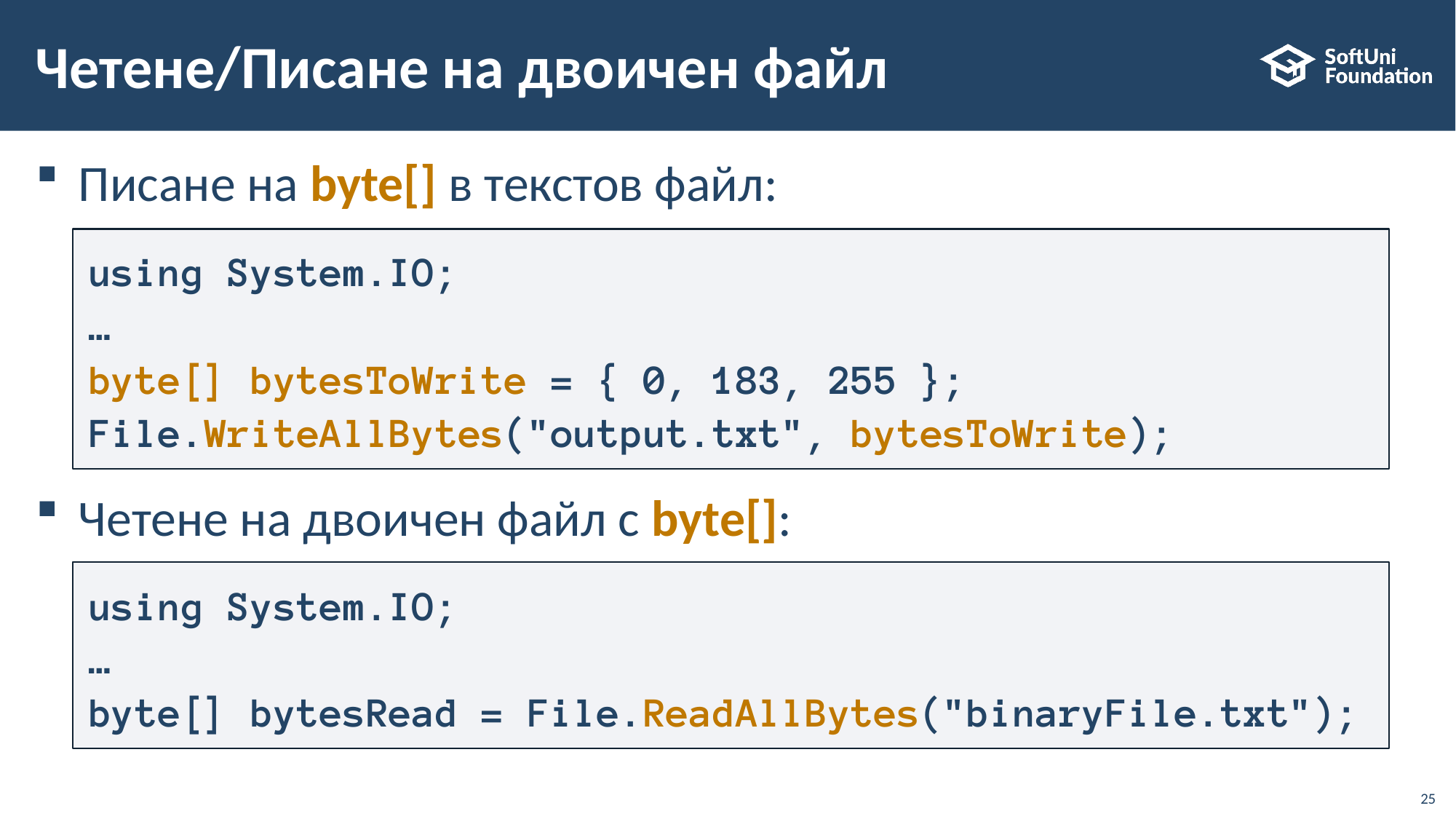

# Четене/Писане на двоичен файл
Писане на byte[] в текстов файл:

Четене на двоичен файл с byte[]:
using System.IO;
…
byte[] bytesToWrite = { 0, 183, 255 };
File.WriteAllBytes("output.txt", bytesToWrite);

using System.IO;
…
byte[] bytesRead = File.ReadAllBytes("binaryFile.txt");
25